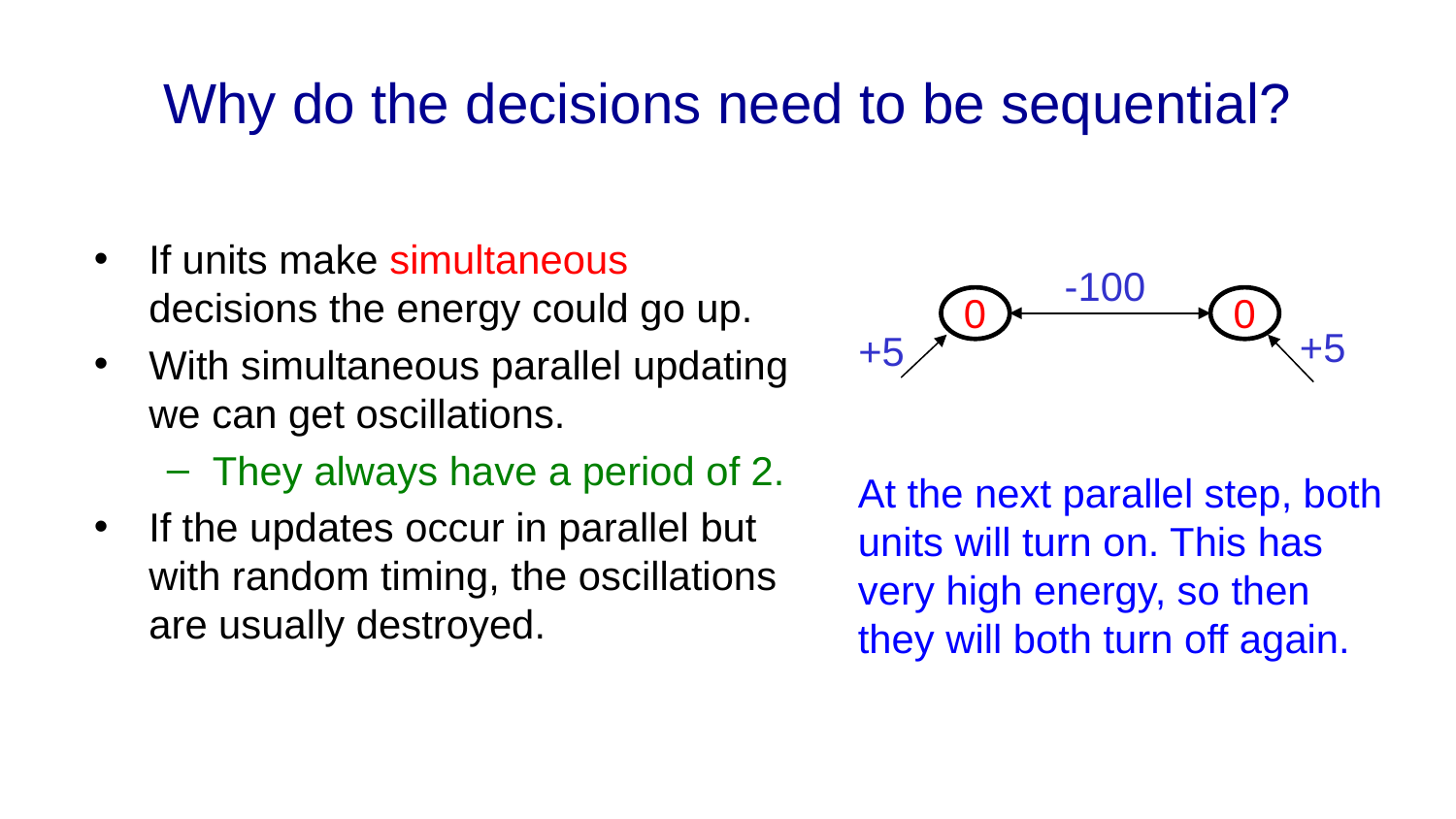

# Why do the decisions need to be sequential?

If units make simultaneous decisions the energy could go up.
With simultaneous parallel updating we can get oscillations.
They always have a period of 2.
If the updates occur in parallel but with random timing, the oscillations are usually destroyed.
-100
0
0

+5
+5

At the next parallel step, both units will turn on. This has very high energy, so then they will both turn off again.